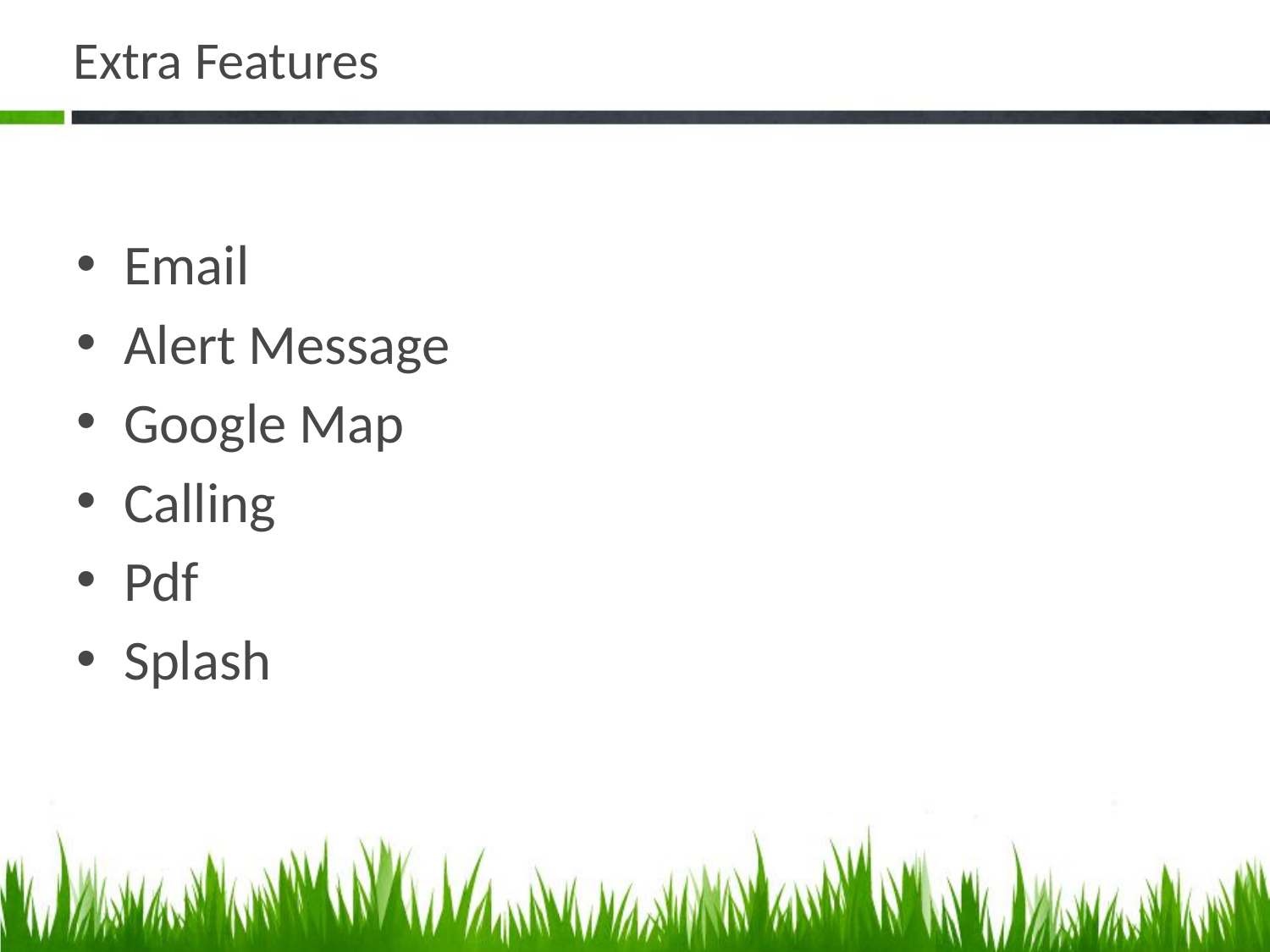

# Extra Features
Email
Alert Message
Google Map
Calling
Pdf
Splash